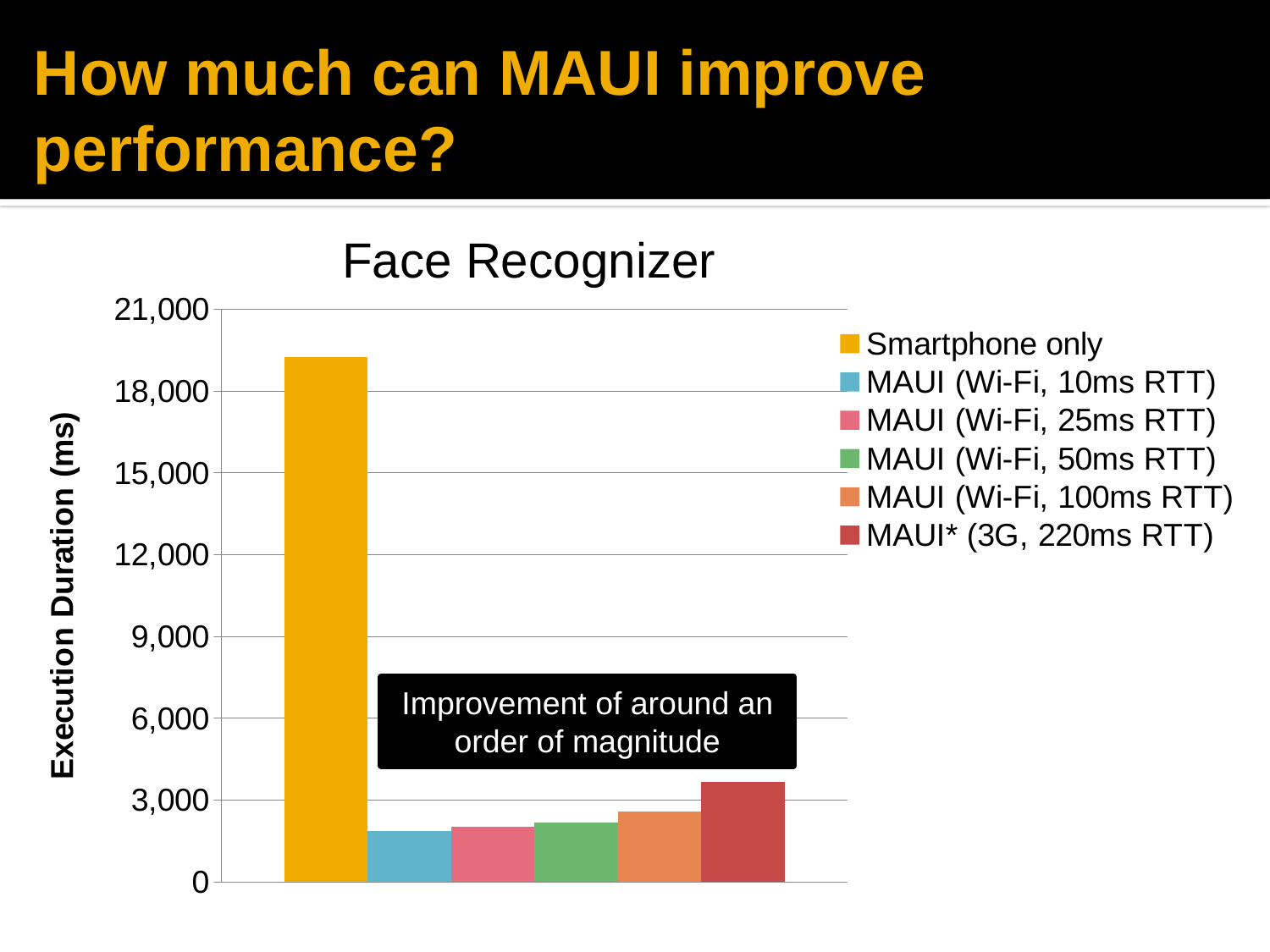

# How much can MAUI improve performance?
Face Recognizer

### Chart

| Category | Smartphone only | MAUI (Wi-Fi, 10ms RTT) | MAUI (Wi-Fi, 25ms RTT) | MAUI (Wi-Fi, 50ms RTT) | MAUI (Wi-Fi, 100ms RTT) | MAUI* (3G, 220ms RTT) |
|---|---|---|---|---|---|---|
| Identify Face | 19256.0 | 1866.0 | 2027.0 | 2188.0 | 2581.0 | 3656.0 |
Improvement of around an order of magnitude